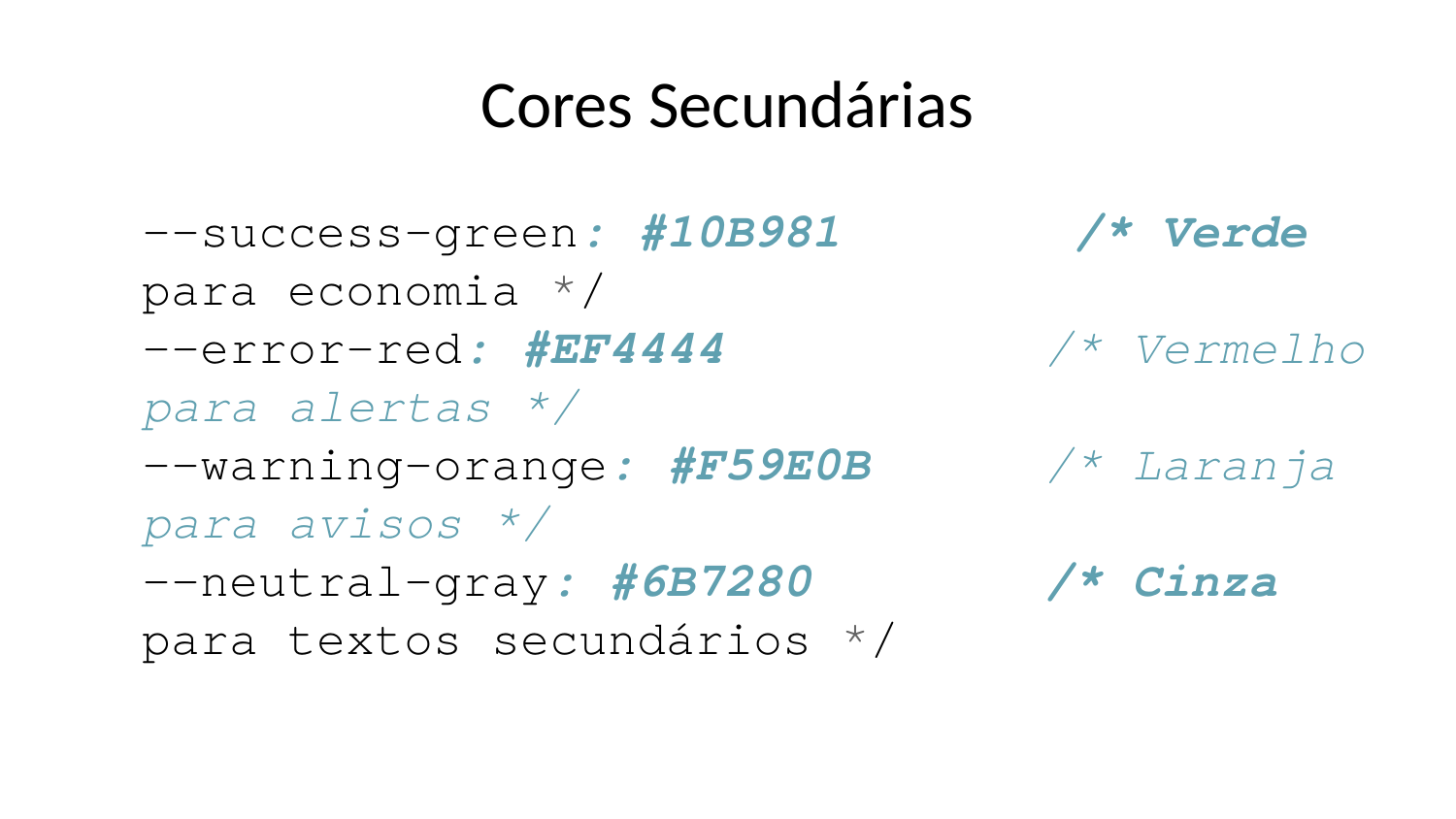

# Cores Secundárias
--success-green: #10B981        /* Verde para economia */
--error-red: #EF4444           /* Vermelho para alertas */
--warning-orange: #F59E0B      /* Laranja para avisos */
--neutral-gray: #6B7280        /* Cinza para textos secundários */